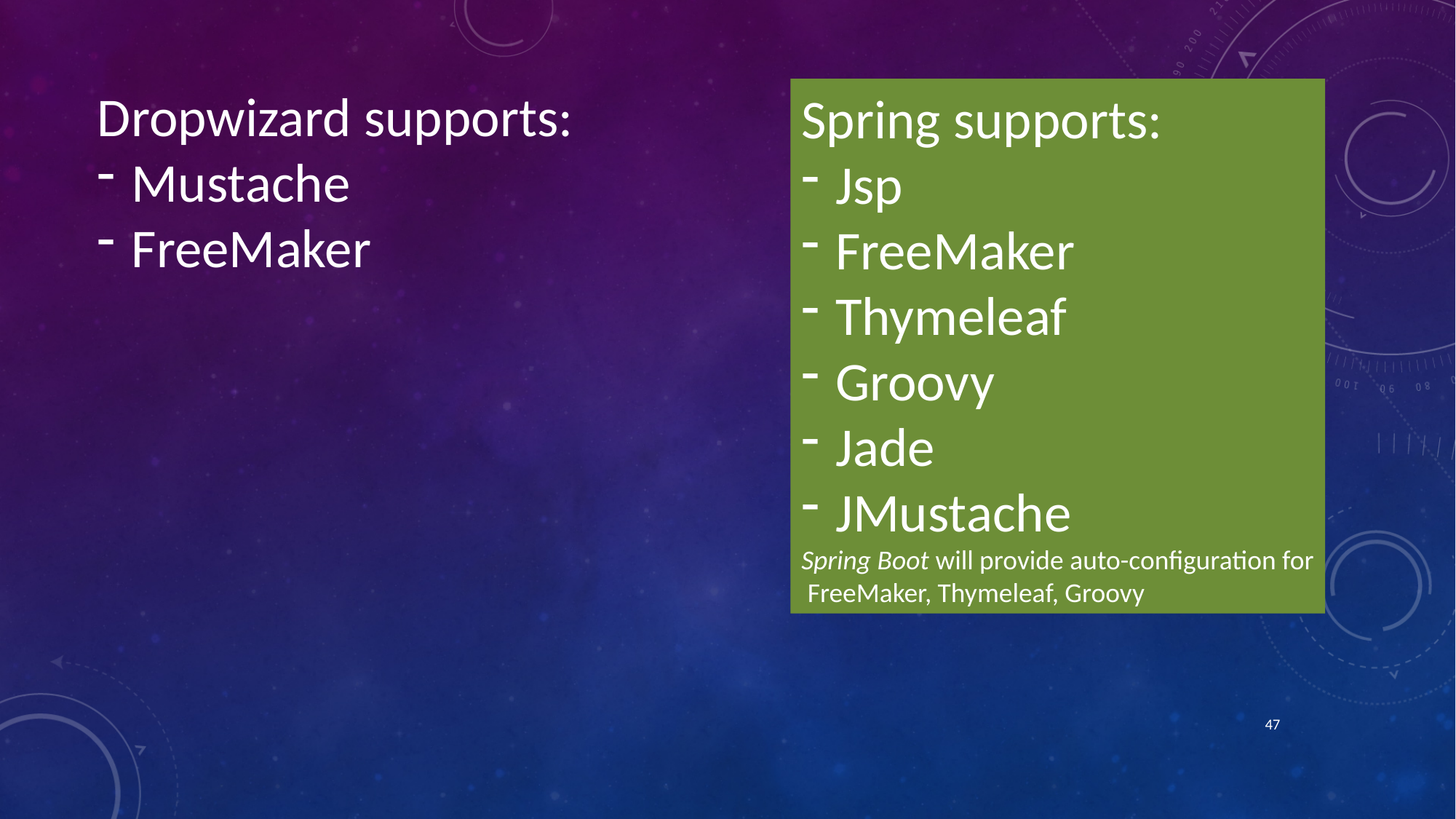

Dropwizard supports:
Mustache
FreeMaker
Spring supports:
Jsp
FreeMaker
Thymeleaf
Groovy
Jade
JMustache
Spring Boot will provide auto-configuration for
 FreeMaker, Thymeleaf, Groovy
47